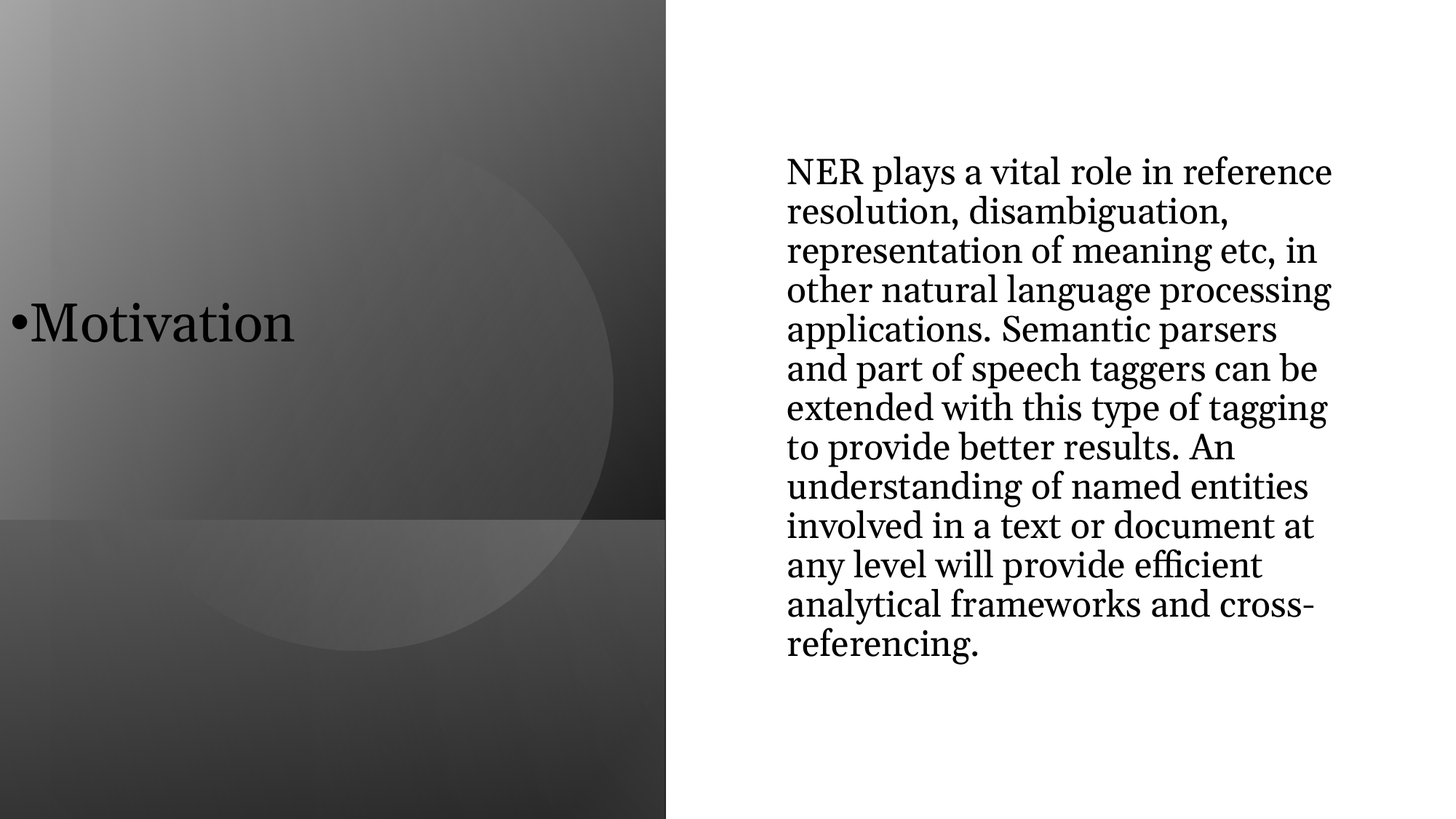

NER plays a vital role in reference resolution, disambiguation, representation of meaning etc, in other natural language processing applications. Semantic parsers and part of speech taggers can be extended with this type of tagging to provide better results. An understanding of named entities involved in a text or document at any level will provide efficient analytical frameworks and cross-referencing.

Motivation